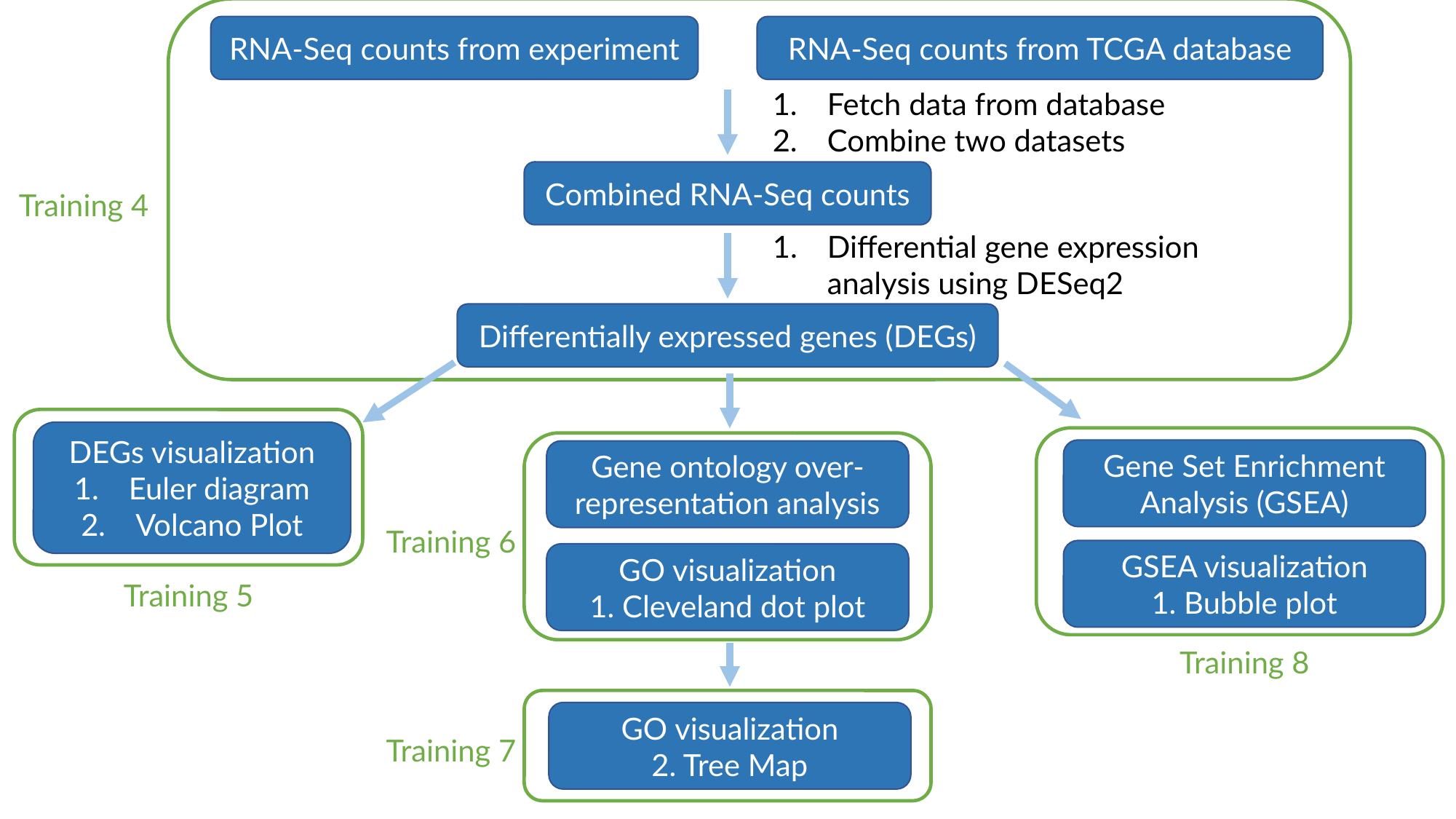

RNA-Seq counts from experiment
RNA-Seq counts from TCGA database
Fetch data from database
Combine two datasets
Training 4
Combined RNA-Seq counts
Differential gene expression analysis using DESeq2
Differentially expressed genes (DEGs)

DEGs visualization
Euler diagram
Volcano Plot

Gene Set Enrichment Analysis (GSEA)
Gene ontology over-representation analysis
Training 6
GSEA visualization
1. Bubble plot
GO visualization
1. Cleveland dot plot
Training 5
Training 8

Training 7
GO visualization
2. Tree Map